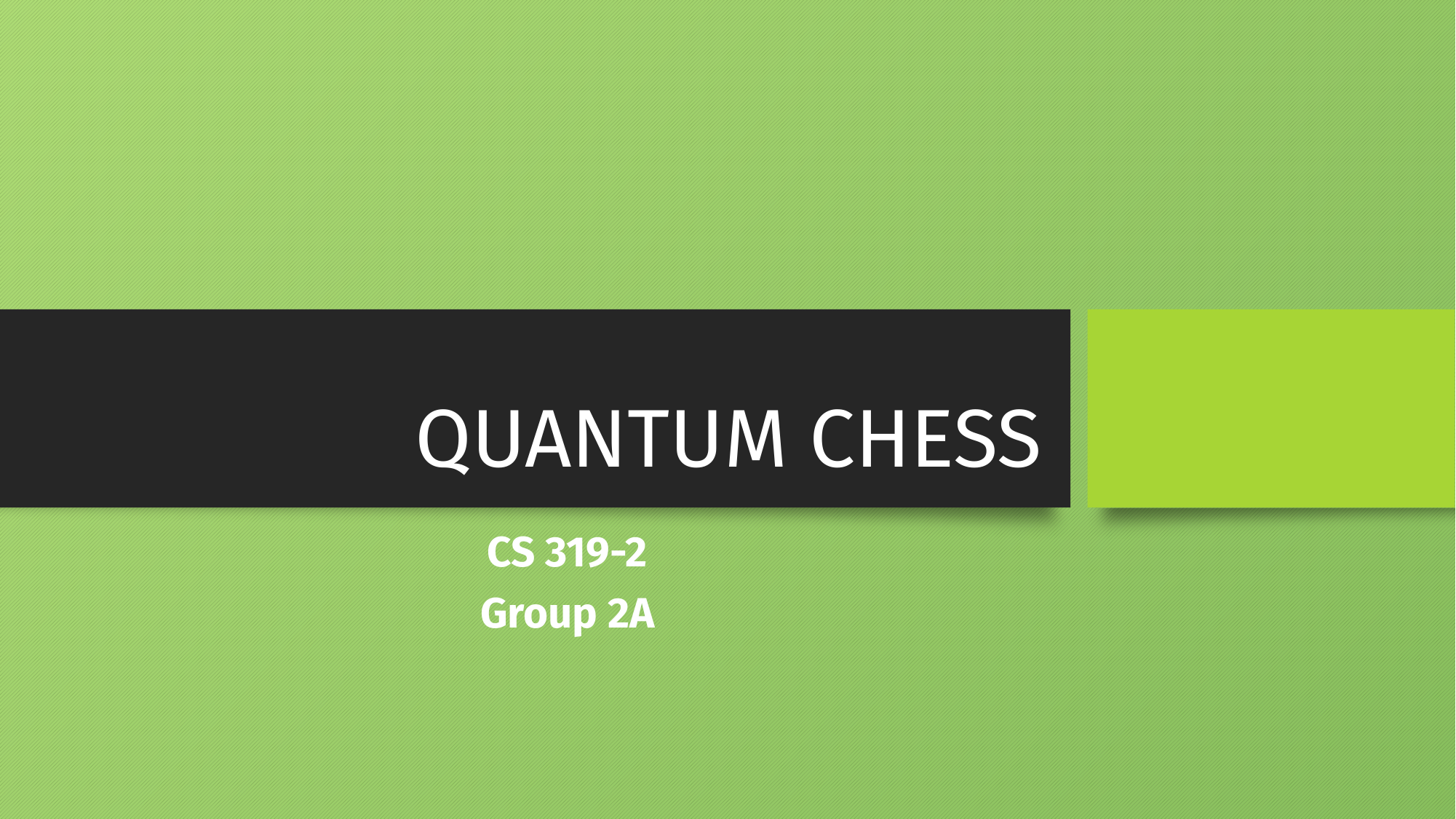

# QUANTUM CHESS
CS 319-2
Group 2A